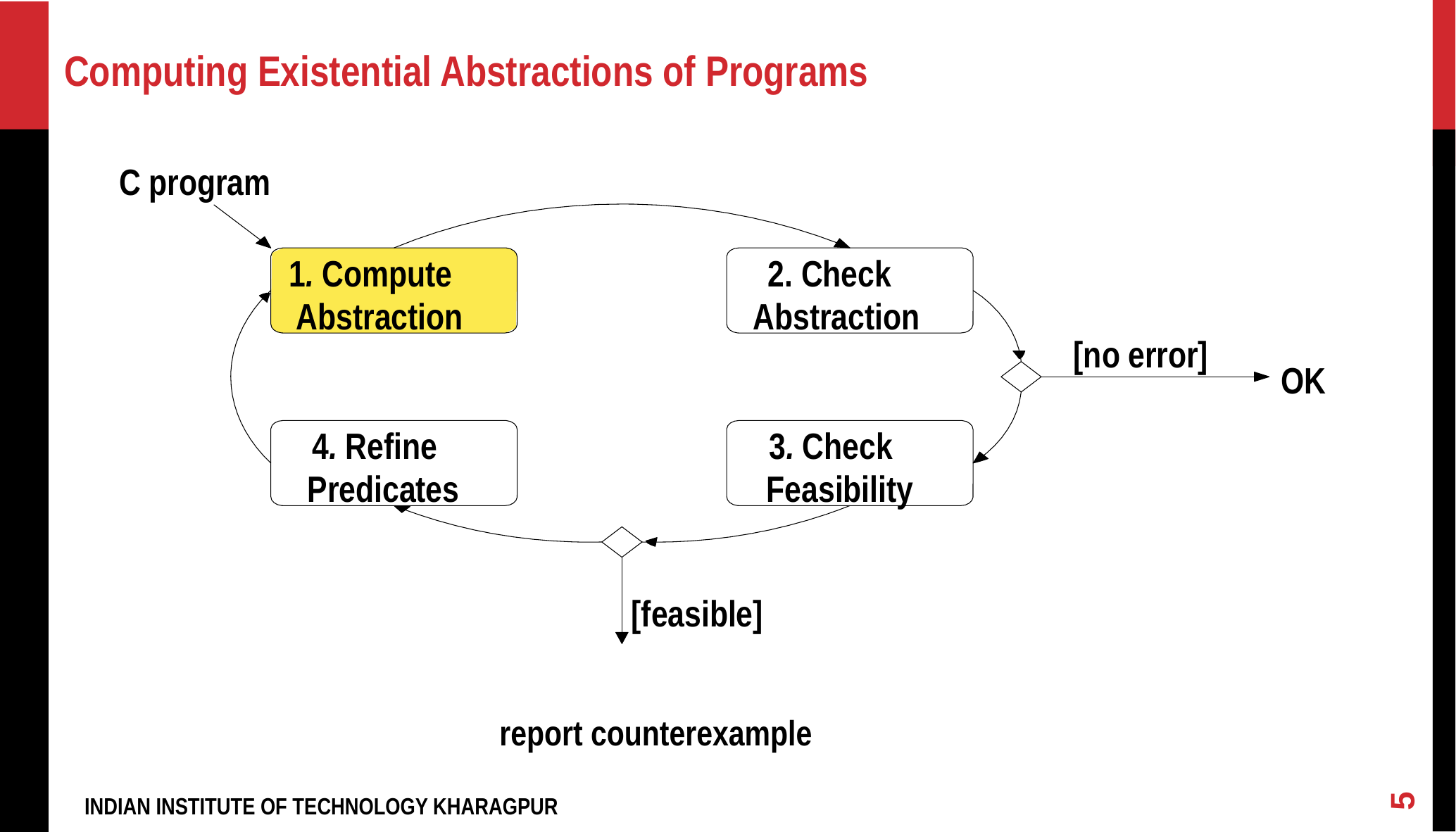

# Computing Existential Abstractions of Programs
C program

1. Compute Abstraction
2. Check Abstraction

[no error]

OK

4. Refine Predicates
3. Check Feasibility

[feasible]

report counterexample
5
INDIAN INSTITUTE OF TECHNOLOGY KHARAGPUR